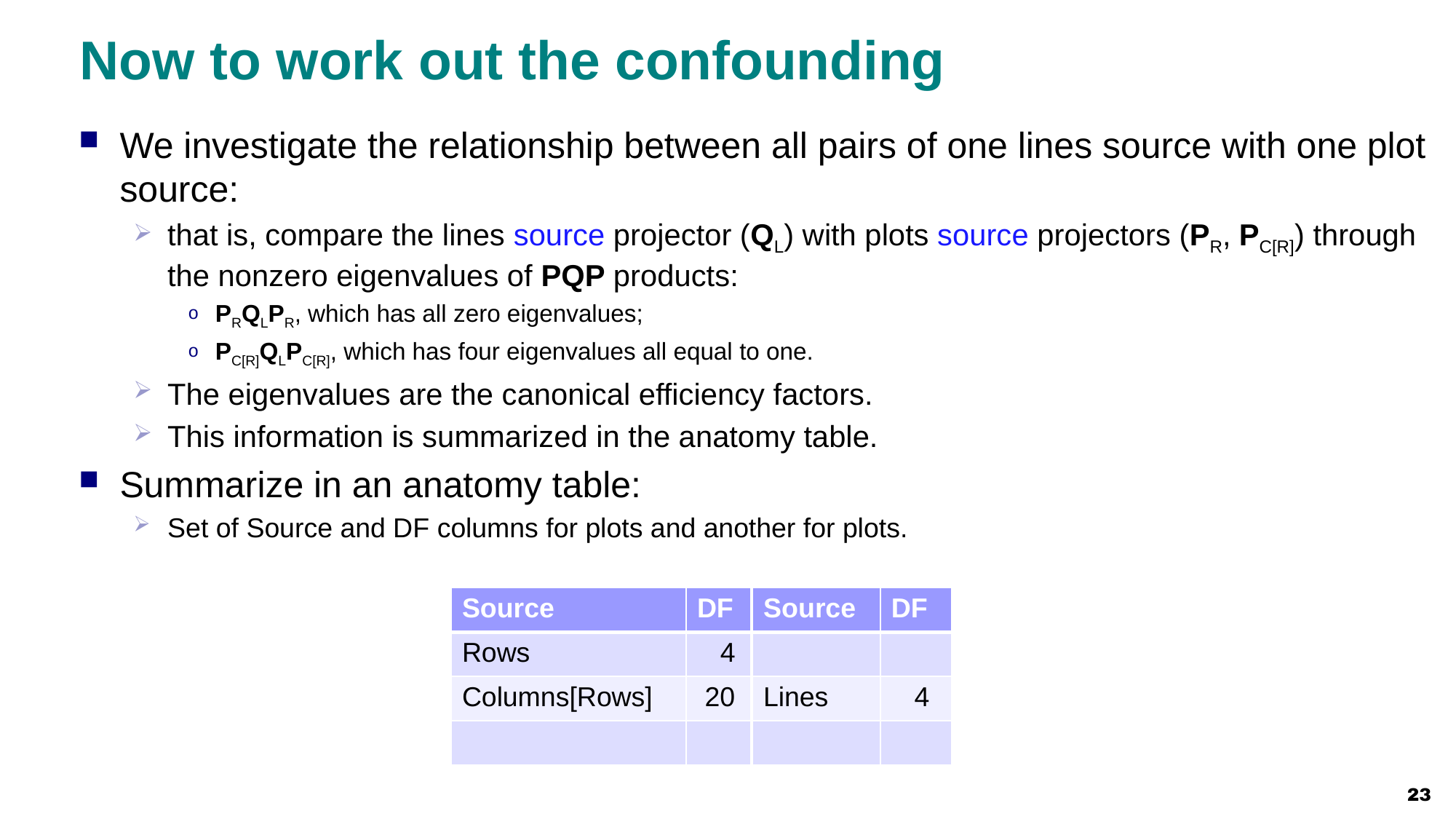

# Now to work out the confounding
We investigate the relationship between all pairs of one lines source with one plot source:
that is, compare the lines source projector (QL) with plots source projectors (PR, PC[R]) through the nonzero eigenvalues of PQP products:
PRQLPR, which has all zero eigenvalues;
PC[R]QLPC[R], which has four eigenvalues all equal to one.
The eigenvalues are the canonical efficiency factors.
This information is summarized in the anatomy table.
Summarize in an anatomy table:
Set of Source and DF columns for plots and another for plots.

| Source | DF |
| --- | --- |
| Rows | 4 |
| Columns[Rows] | 20 |
|  |  |
| Source | DF |
| --- | --- |
|  |  |
| Lines | 4 |
| Residual | 16 |
| Source | DF |
| --- | --- |
|  |  |
| Lines | 4 |
|  |  |
23